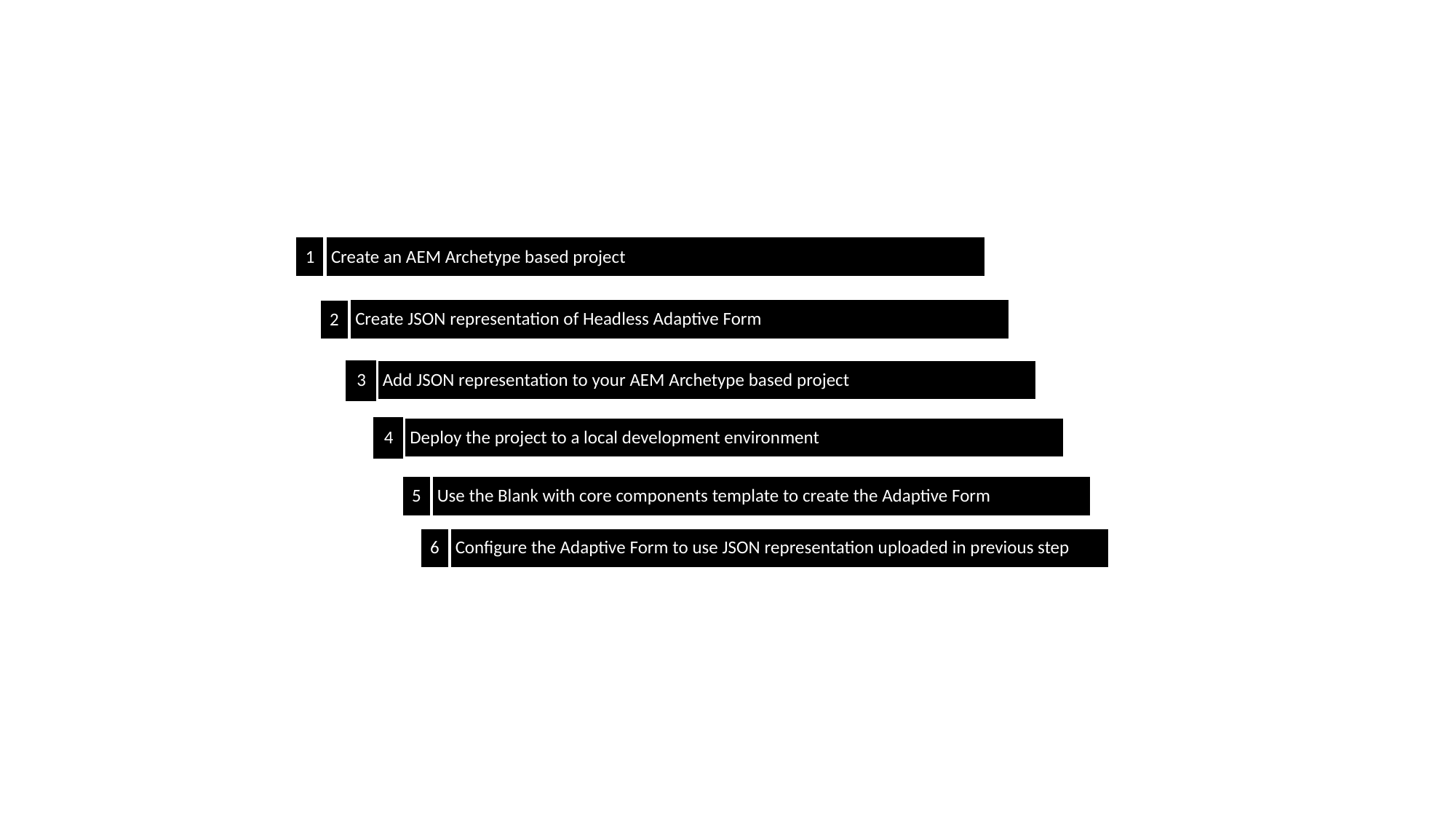

1
Create an AEM Archetype based project
Create JSON representation of Headless Adaptive Form
2
Deploy the project to a local development environment
4
5
Use the Blank with core components template to create the Adaptive Form
Add JSON representation to your AEM Archetype based project
3
6
Configure the Adaptive Form to use JSON representation uploaded in previous step